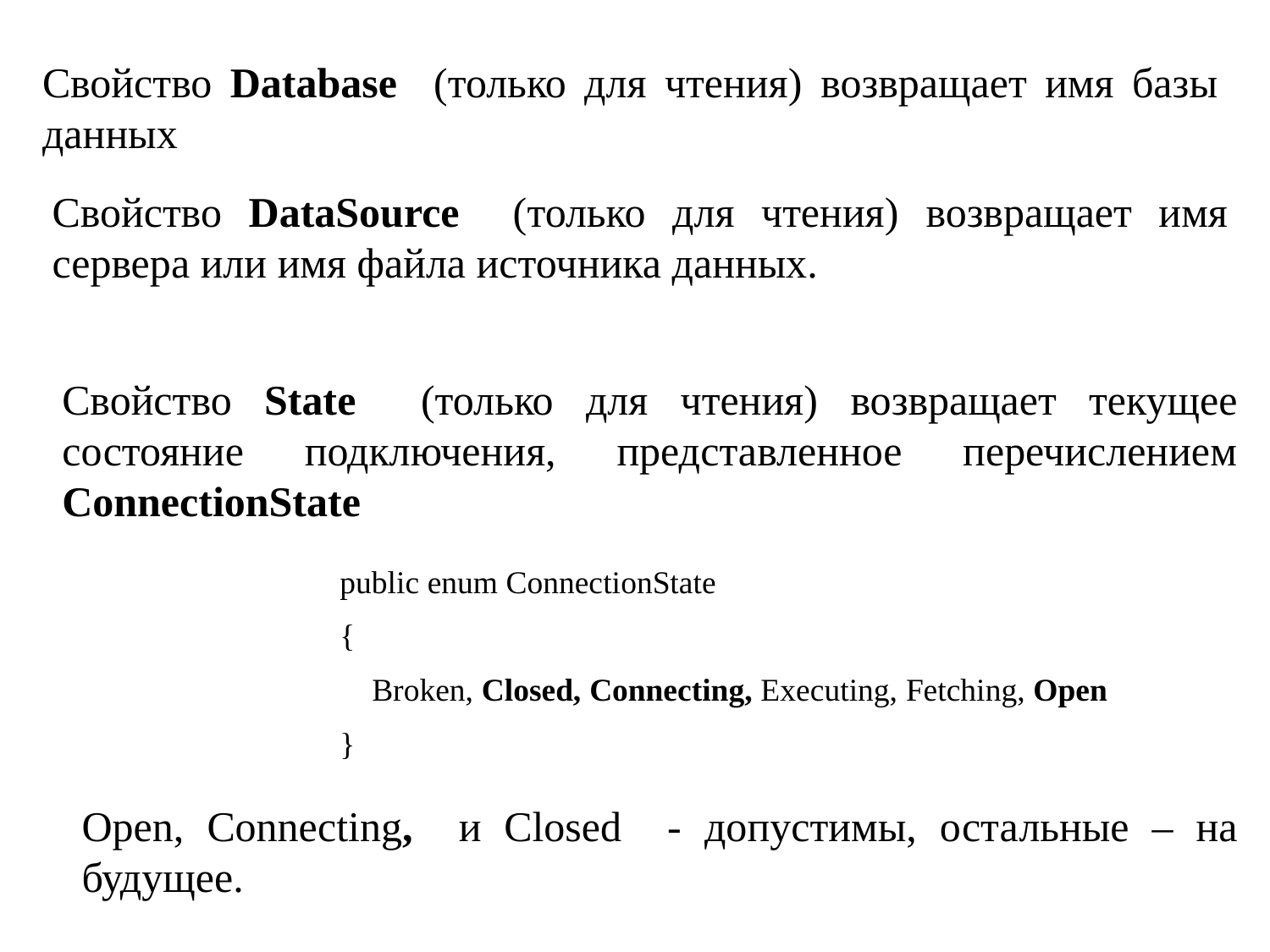

Свойство Database  (только для чтения) возвращает имя базы данных
Свойство DataSource  (только для чтения) возвращает имя сервера или имя файла источника данных.
Свойство State  (только для чтения) возвращает текущее состояние подключения, представленное перечислением ConnectionState
public enum ConnectionState
{
    Broken, Closed, Connecting, Executing, Fetching, Open
}
Open, Connecting,  и Closed  - допустимы, остальные – на будущее.